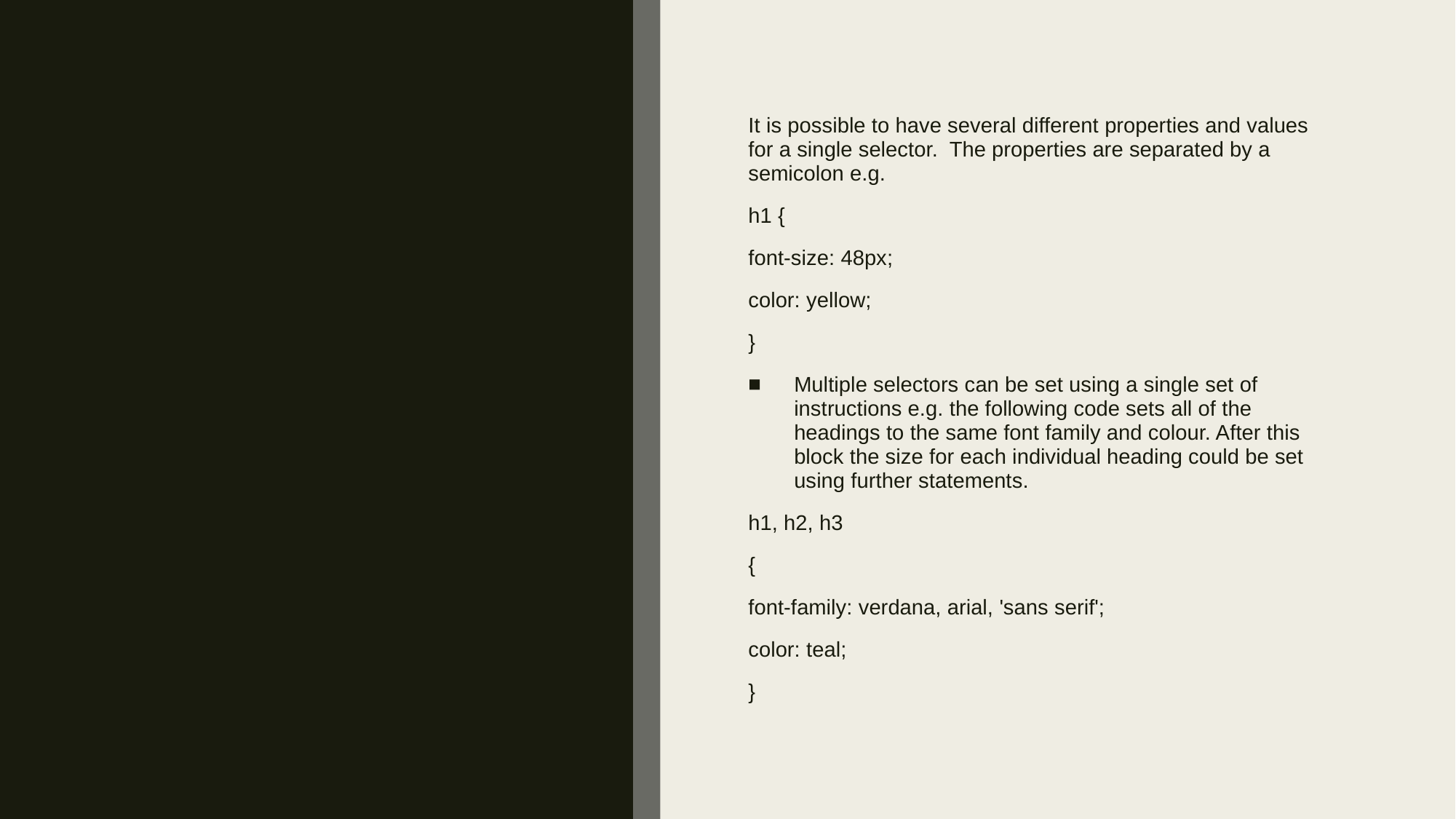

It is possible to have several different properties and values for a single selector.  The properties are separated by a semicolon e.g.
h1 {
font-size: 48px;
color: yellow;
}
Multiple selectors can be set using a single set of instructions e.g. the following code sets all of the headings to the same font family and colour. After this block the size for each individual heading could be set using further statements.
h1, h2, h3
{
font-family: verdana, arial, 'sans serif';
color: teal;
}